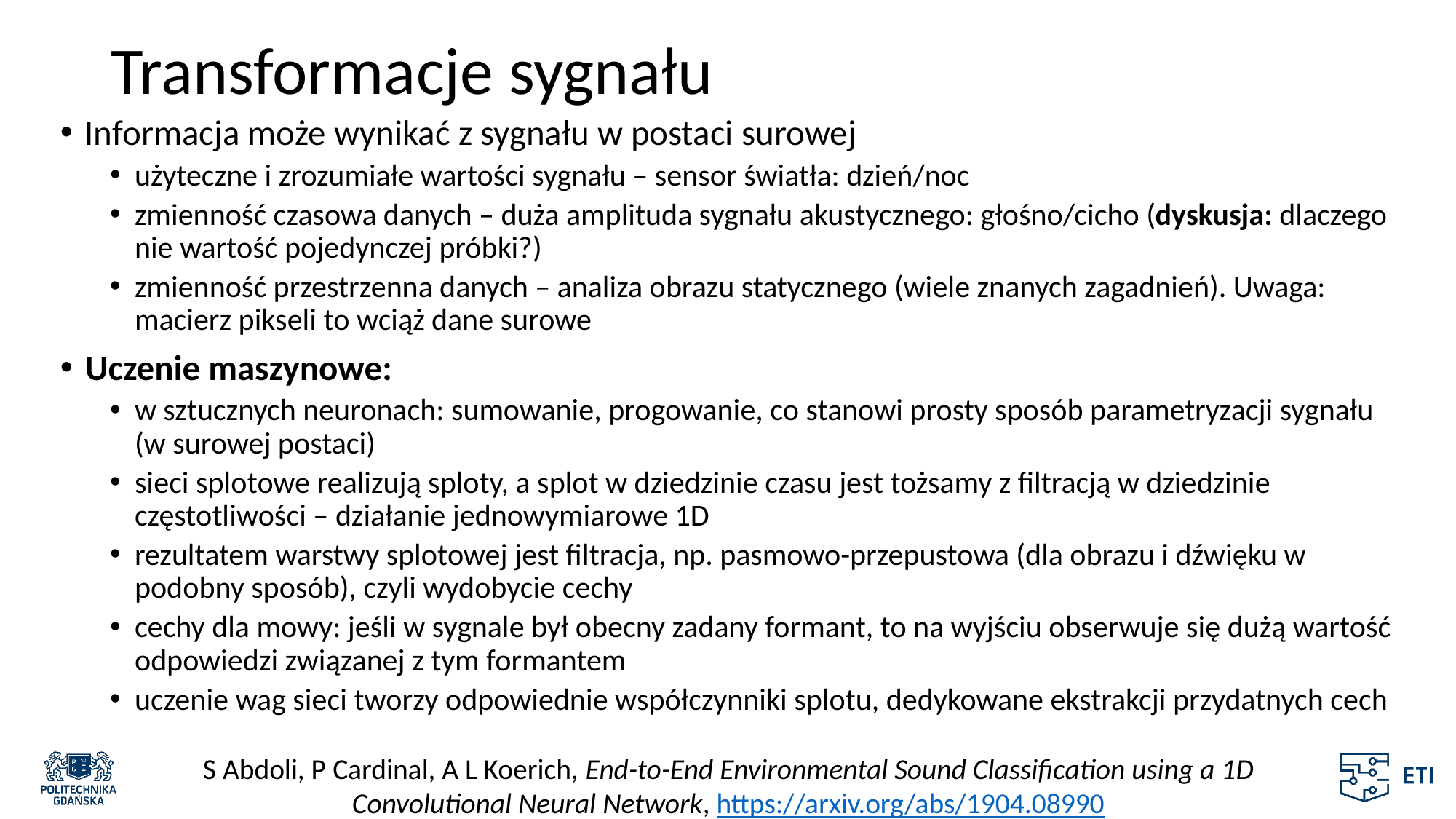

# Transformacje sygnału
Informacja może wynikać z sygnału w postaci surowej
użyteczne i zrozumiałe wartości sygnału – sensor światła: dzień/noc
zmienność czasowa danych – duża amplituda sygnału akustycznego: głośno/cicho (dyskusja: dlaczego nie wartość pojedynczej próbki?)
zmienność przestrzenna danych – analiza obrazu statycznego (wiele znanych zagadnień). Uwaga: macierz pikseli to wciąż dane surowe
Uczenie maszynowe:
w sztucznych neuronach: sumowanie, progowanie, co stanowi prosty sposób parametryzacji sygnału (w surowej postaci)
sieci splotowe realizują sploty, a splot w dziedzinie czasu jest tożsamy z filtracją w dziedzinie częstotliwości – działanie jednowymiarowe 1D
rezultatem warstwy splotowej jest filtracja, np. pasmowo-przepustowa (dla obrazu i dźwięku w podobny sposób), czyli wydobycie cechy
cechy dla mowy: jeśli w sygnale był obecny zadany formant, to na wyjściu obserwuje się dużą wartość odpowiedzi związanej z tym formantem
uczenie wag sieci tworzy odpowiednie współczynniki splotu, dedykowane ekstrakcji przydatnych cech
S Abdoli, P Cardinal, A L Koerich, End-to-End Environmental Sound Classification using a 1D Convolutional Neural Network, https://arxiv.org/abs/1904.08990